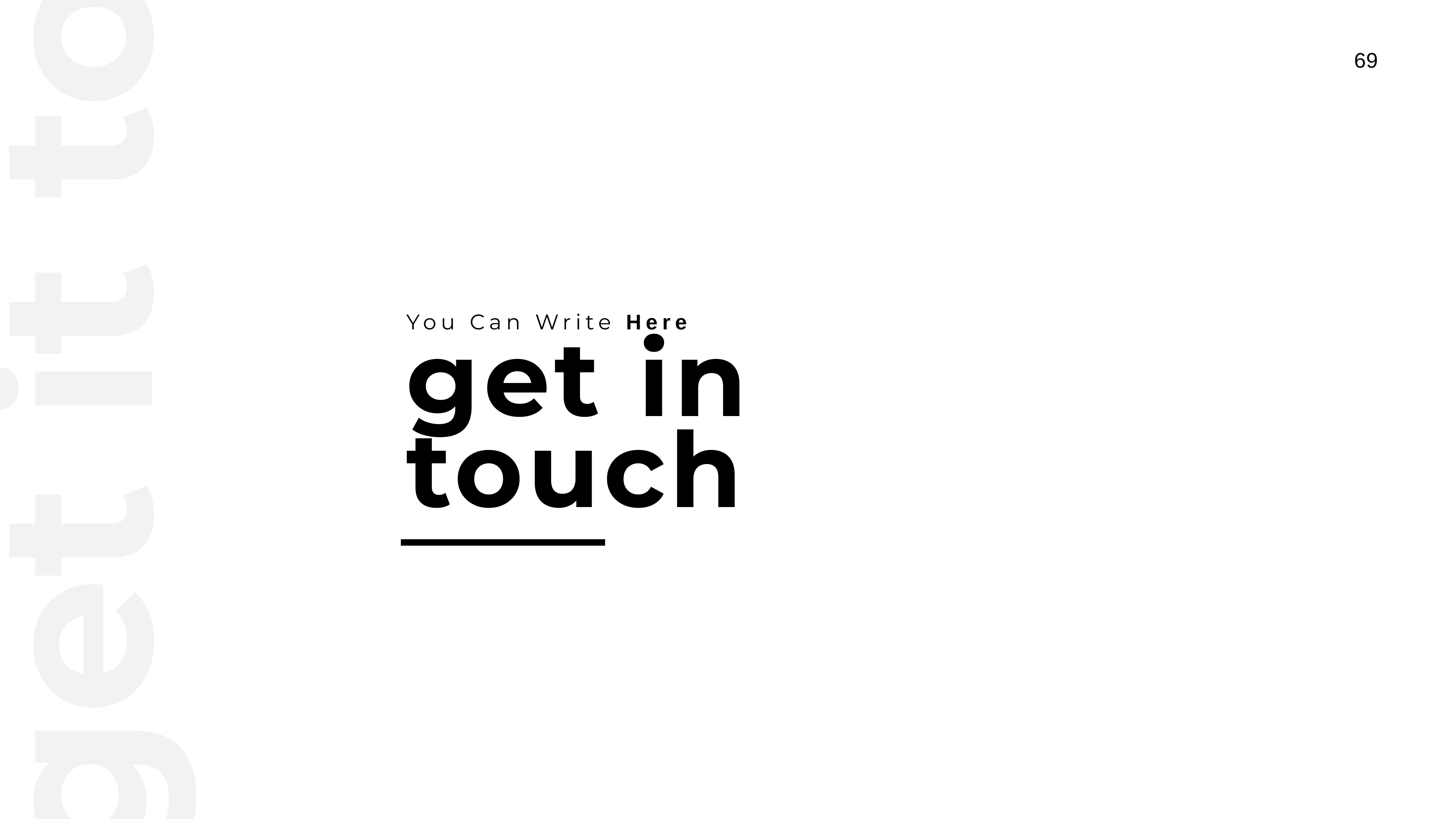

get it tou
You Can Write Here
get in
touch